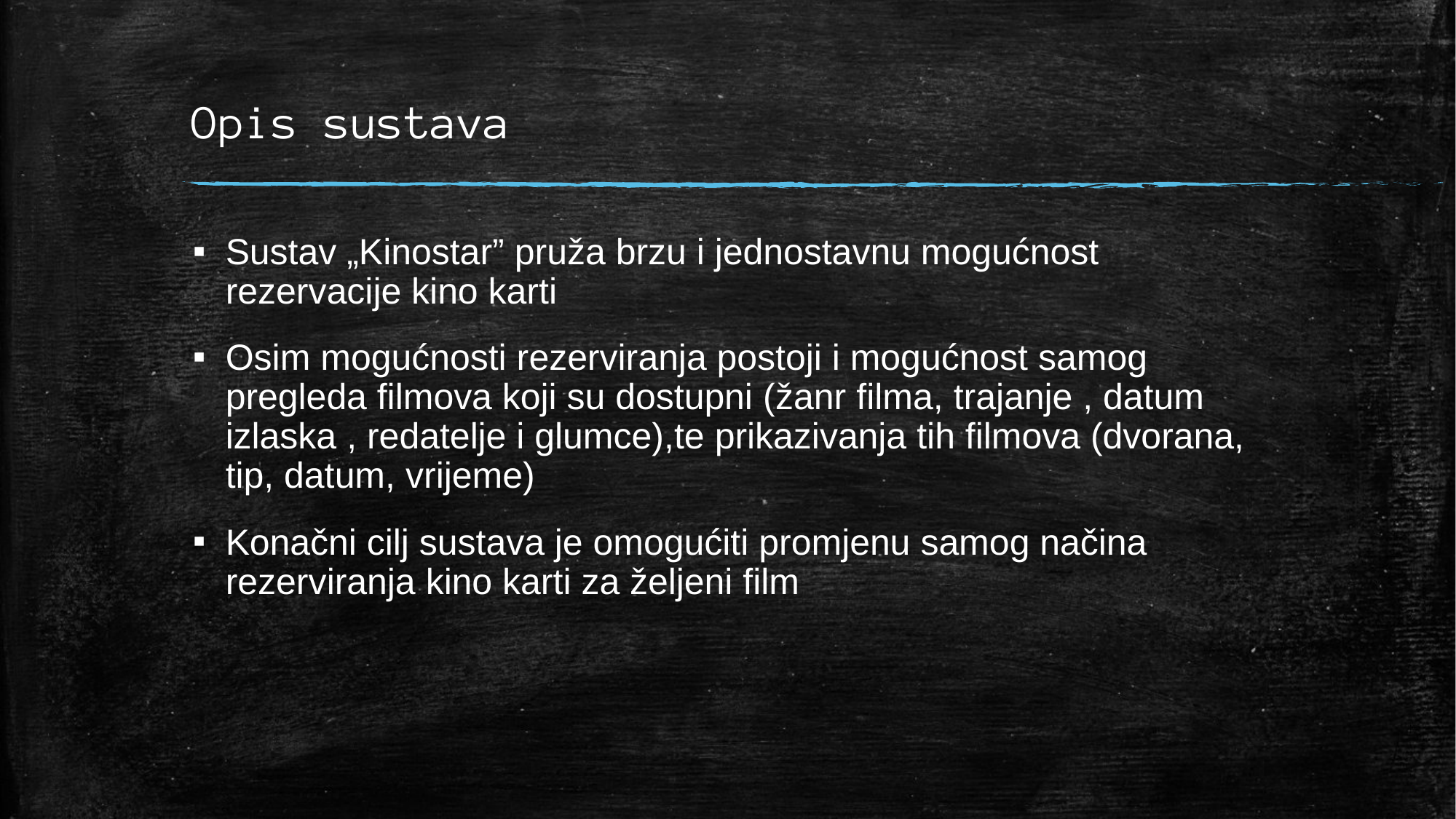

# Opis sustava
Sustav „Kinostar” pruža brzu i jednostavnu mogućnost rezervacije kino karti
Osim mogućnosti rezerviranja postoji i mogućnost samog pregleda filmova koji su dostupni (žanr filma, trajanje , datum izlaska , redatelje i glumce),te prikazivanja tih filmova (dvorana, tip, datum, vrijeme)
Konačni cilj sustava je omogućiti promjenu samog načina rezerviranja kino karti za željeni film